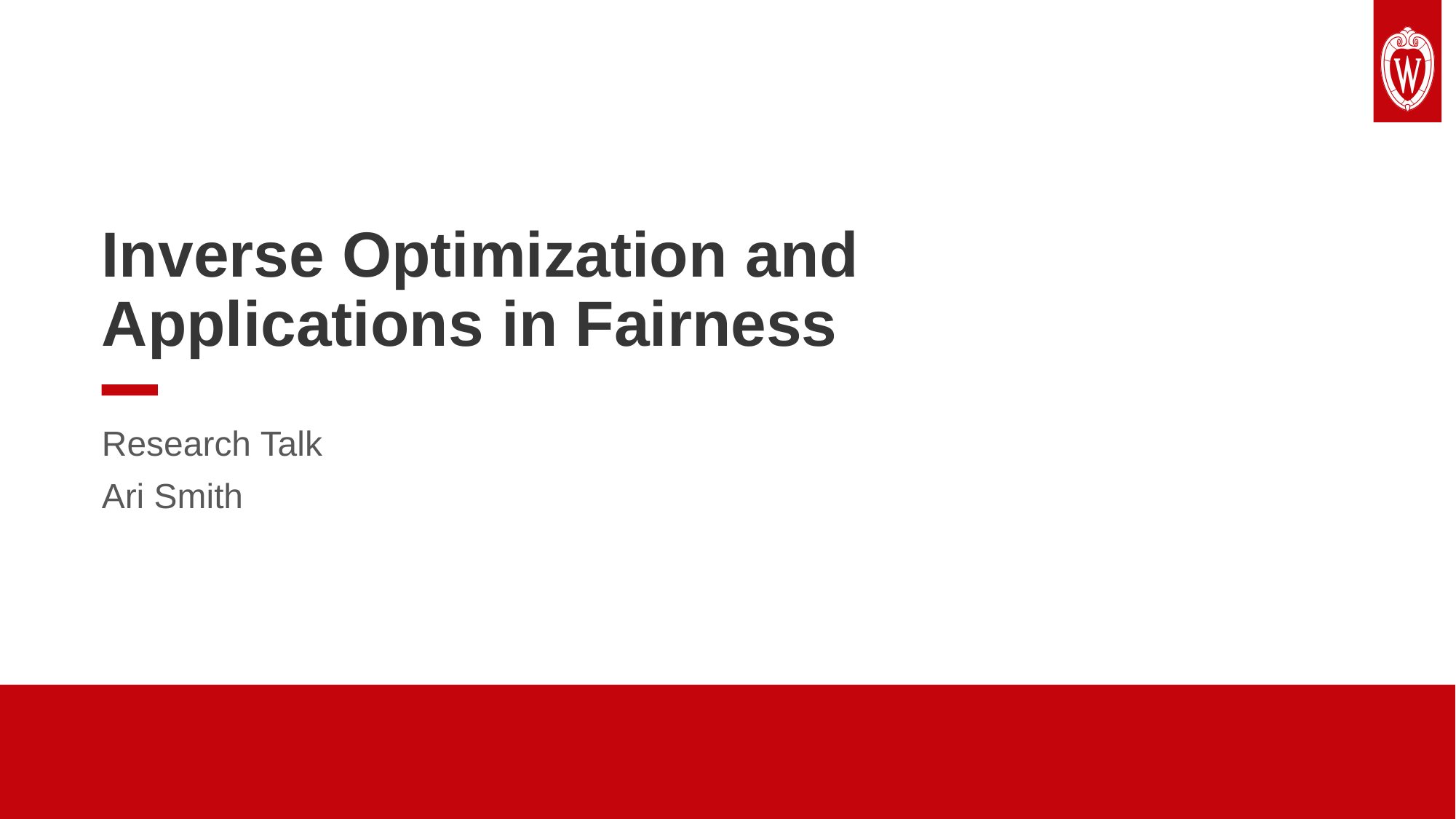

# Inverse Optimization and Applications in Fairness
Research Talk
Ari Smith